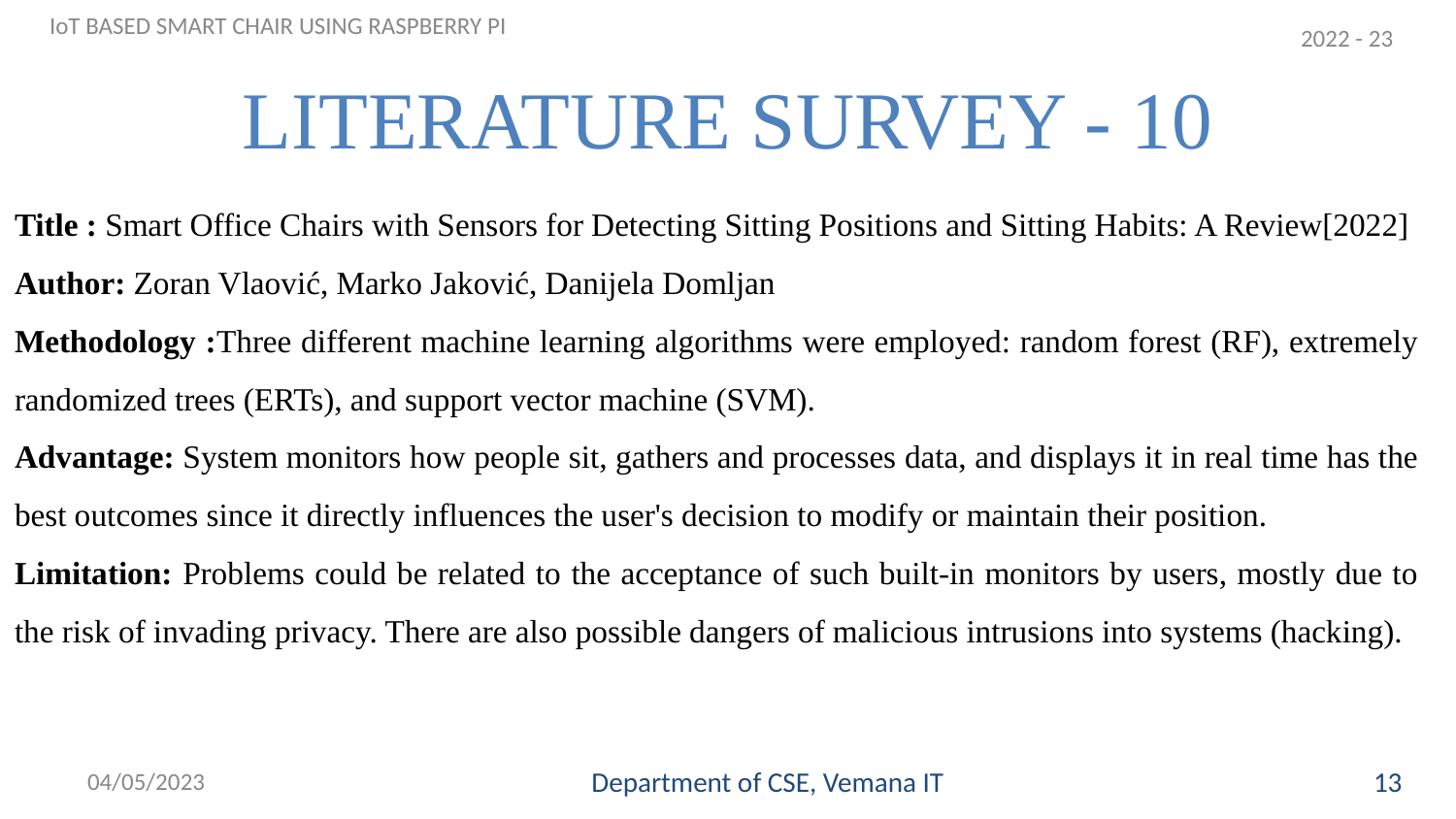

IoT BASED SMART CHAIR USING RASPBERRY PI
2022 - 23
# LITERATURE SURVEY - 10

Title : Smart Office Chairs with Sensors for Detecting Sitting Positions and Sitting Habits: A Review[2022]
Author: Zoran Vlaović, Marko Jaković, Danijela Domljan
Methodology :Three different machine learning algorithms were employed: random forest (RF), extremely randomized trees (ERTs), and support vector machine (SVM).
Advantage: System monitors how people sit, gathers and processes data, and displays it in real time has the best outcomes since it directly influences the user's decision to modify or maintain their position.
Limitation: Problems could be related to the acceptance of such built-in monitors by users, mostly due to the risk of invading privacy. There are also possible dangers of malicious intrusions into systems (hacking).

13
04/05/2023
Department of CSE, Vemana IT
14